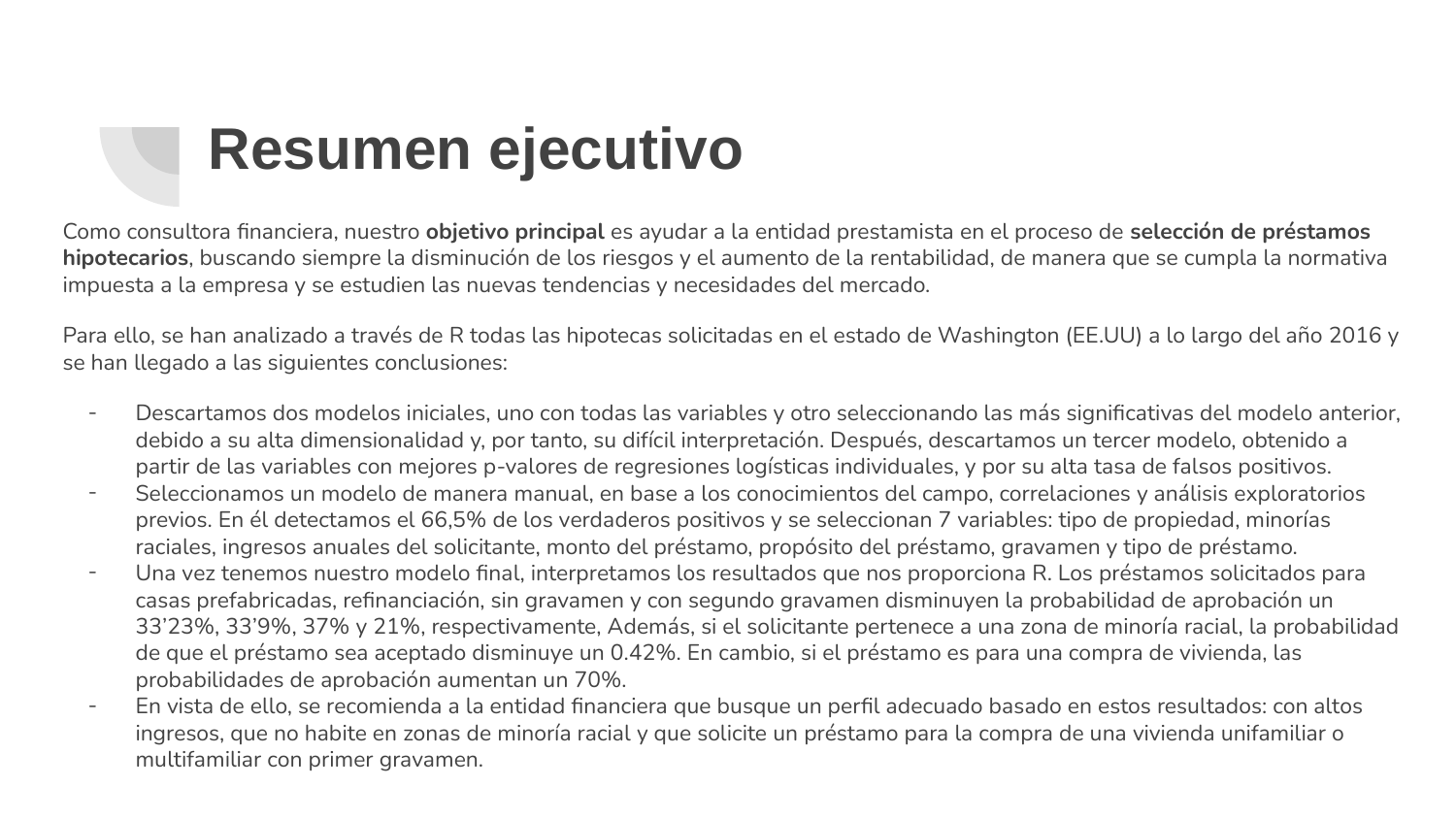

# Resumen ejecutivo
Como consultora financiera, nuestro objetivo principal es ayudar a la entidad prestamista en el proceso de selección de préstamos hipotecarios, buscando siempre la disminución de los riesgos y el aumento de la rentabilidad, de manera que se cumpla la normativa impuesta a la empresa y se estudien las nuevas tendencias y necesidades del mercado.
Para ello, se han analizado a través de R todas las hipotecas solicitadas en el estado de Washington (EE.UU) a lo largo del año 2016 y se han llegado a las siguientes conclusiones:
Descartamos dos modelos iniciales, uno con todas las variables y otro seleccionando las más significativas del modelo anterior, debido a su alta dimensionalidad y, por tanto, su difícil interpretación. Después, descartamos un tercer modelo, obtenido a partir de las variables con mejores p-valores de regresiones logísticas individuales, y por su alta tasa de falsos positivos.
Seleccionamos un modelo de manera manual, en base a los conocimientos del campo, correlaciones y análisis exploratorios previos. En él detectamos el 66,5% de los verdaderos positivos y se seleccionan 7 variables: tipo de propiedad, minorías raciales, ingresos anuales del solicitante, monto del préstamo, propósito del préstamo, gravamen y tipo de préstamo.
Una vez tenemos nuestro modelo final, interpretamos los resultados que nos proporciona R. Los préstamos solicitados para casas prefabricadas, refinanciación, sin gravamen y con segundo gravamen disminuyen la probabilidad de aprobación un 33’23%, 33’9%, 37% y 21%, respectivamente, Además, si el solicitante pertenece a una zona de minoría racial, la probabilidad de que el préstamo sea aceptado disminuye un 0.42%. En cambio, si el préstamo es para una compra de vivienda, las probabilidades de aprobación aumentan un 70%.
En vista de ello, se recomienda a la entidad financiera que busque un perfil adecuado basado en estos resultados: con altos ingresos, que no habite en zonas de minoría racial y que solicite un préstamo para la compra de una vivienda unifamiliar o multifamiliar con primer gravamen.